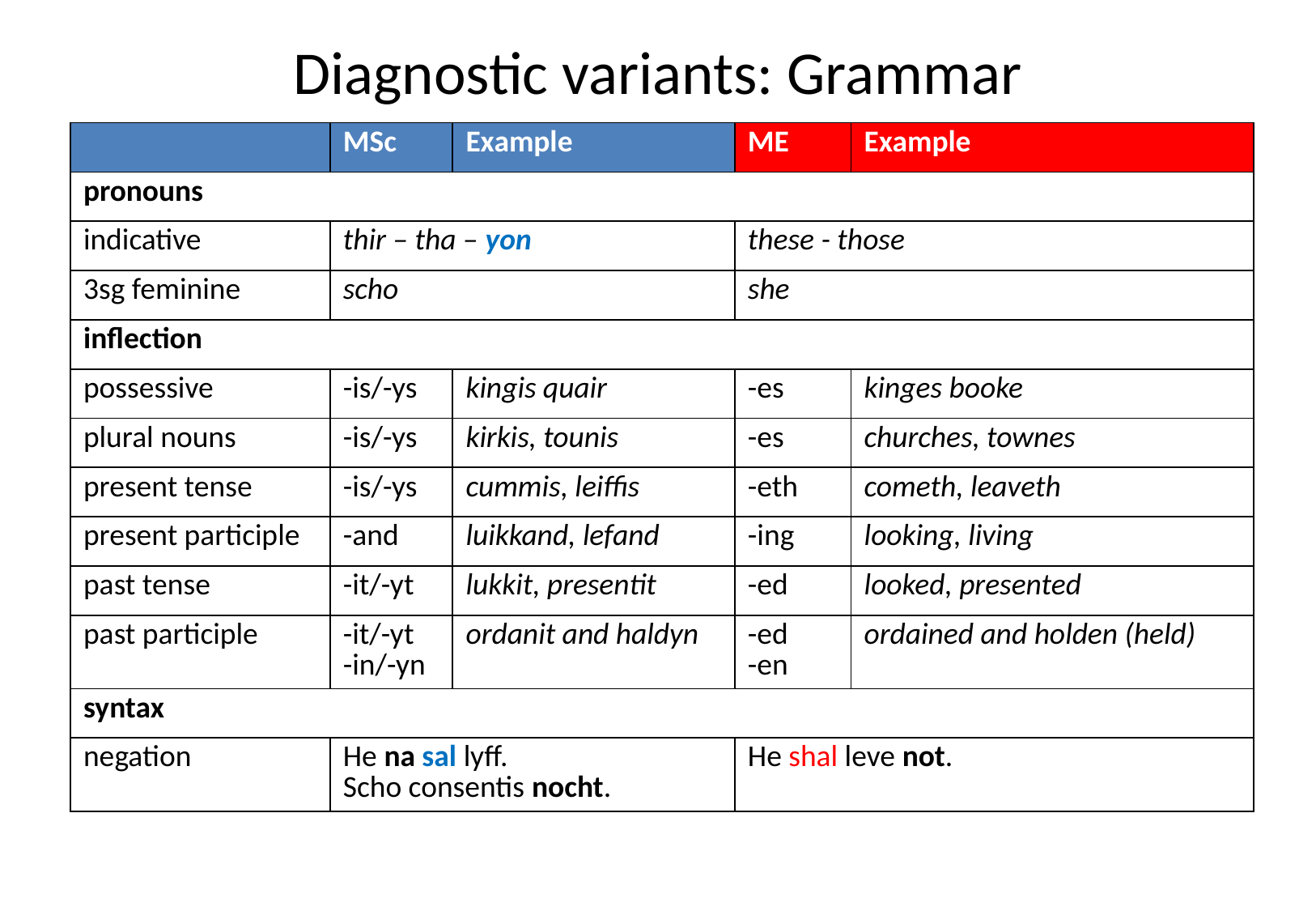

# Diagnostic variants: Grammar
|  | MSc | Example | ME | Example |
| --- | --- | --- | --- | --- |
| pronouns |  |  |  |  |
| indicative | thir – tha – yon |  | these - those |  |
| 3sg feminine | scho |  | she |  |
| inflection |  |  |  |  |
| possessive | -is/-ys | kingis quair | -es | kinges booke |
| plural nouns | -is/-ys | kirkis, tounis | -es | churches, townes |
| present tense | -is/-ys | cummis, leiffis | -eth | cometh, leaveth |
| present participle | -and | luikkand, lefand | -ing | looking, living |
| past tense | -it/-yt | lukkit, presentit | -ed | looked, presented |
| past participle | -it/-yt -in/-yn | ordanit and haldyn | -ed -en | ordained and holden (held) |
| syntax |  |  |  |  |
| negation | He na sal lyff. Scho consentis nocht. |  | He shal leve not. |  |